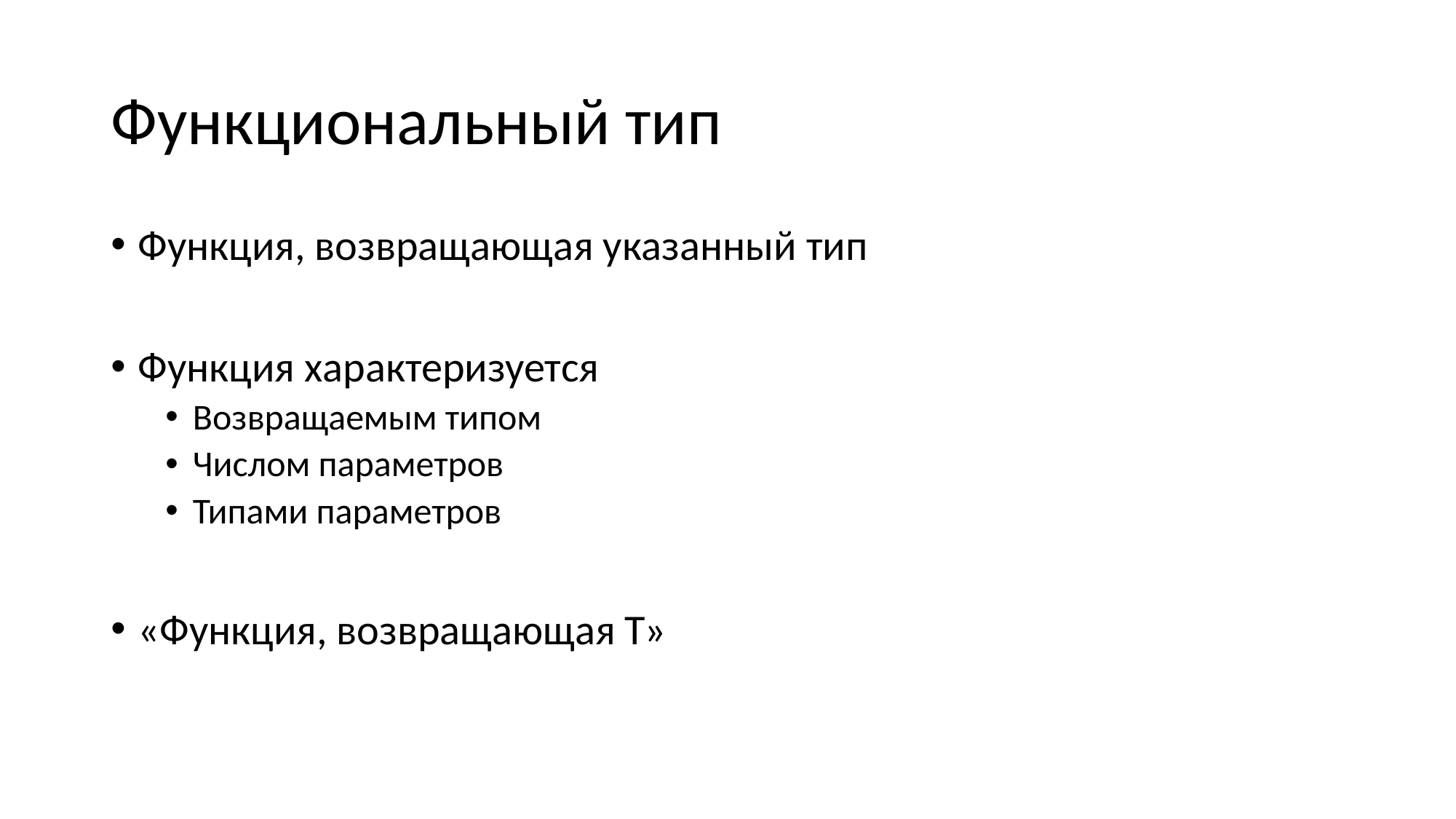

# Функциональный тип
Функция, возвращающая указанный тип

Функция характеризуется
Возвращаемым типом
Числом параметров
Типами параметров

«Функция, возвращающая Т»